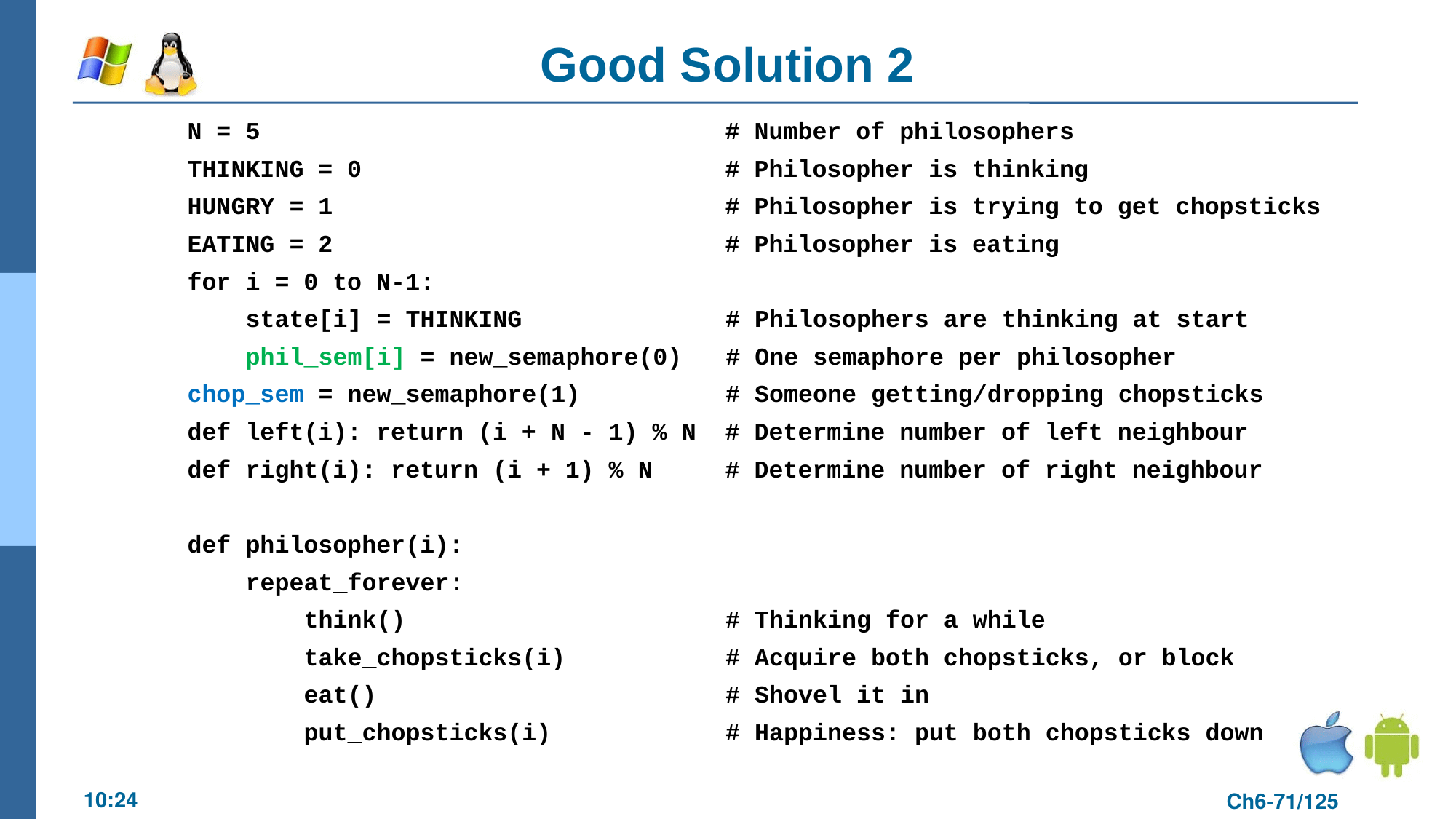

# Good Solution 2
N = 5                                # Number of philosophers
THINKING = 0                         # Philosopher is thinking
HUNGRY = 1                           # Philosopher is trying to get chopsticks
EATING = 2                           # Philosopher is eating
for i = 0 to N-1:
    state[i] = THINKING              # Philosophers are thinking at start
    phil_sem[i] = new_semaphore(0)   # One semaphore per philosopher
chop_sem = new_semaphore(1)          # Someone getting/dropping chopsticks
def left(i): return (i + N - 1) % N  # Determine number of left neighbour
def right(i): return (i + 1) % N     # Determine number of right neighbour

def philosopher(i):
    repeat_forever:
        think()                      # Thinking for a while
        take_chopsticks(i)           # Acquire both chopsticks, or block
        eat()                        # Shovel it in
        put_chopsticks(i)            # Happiness: put both chopsticks down